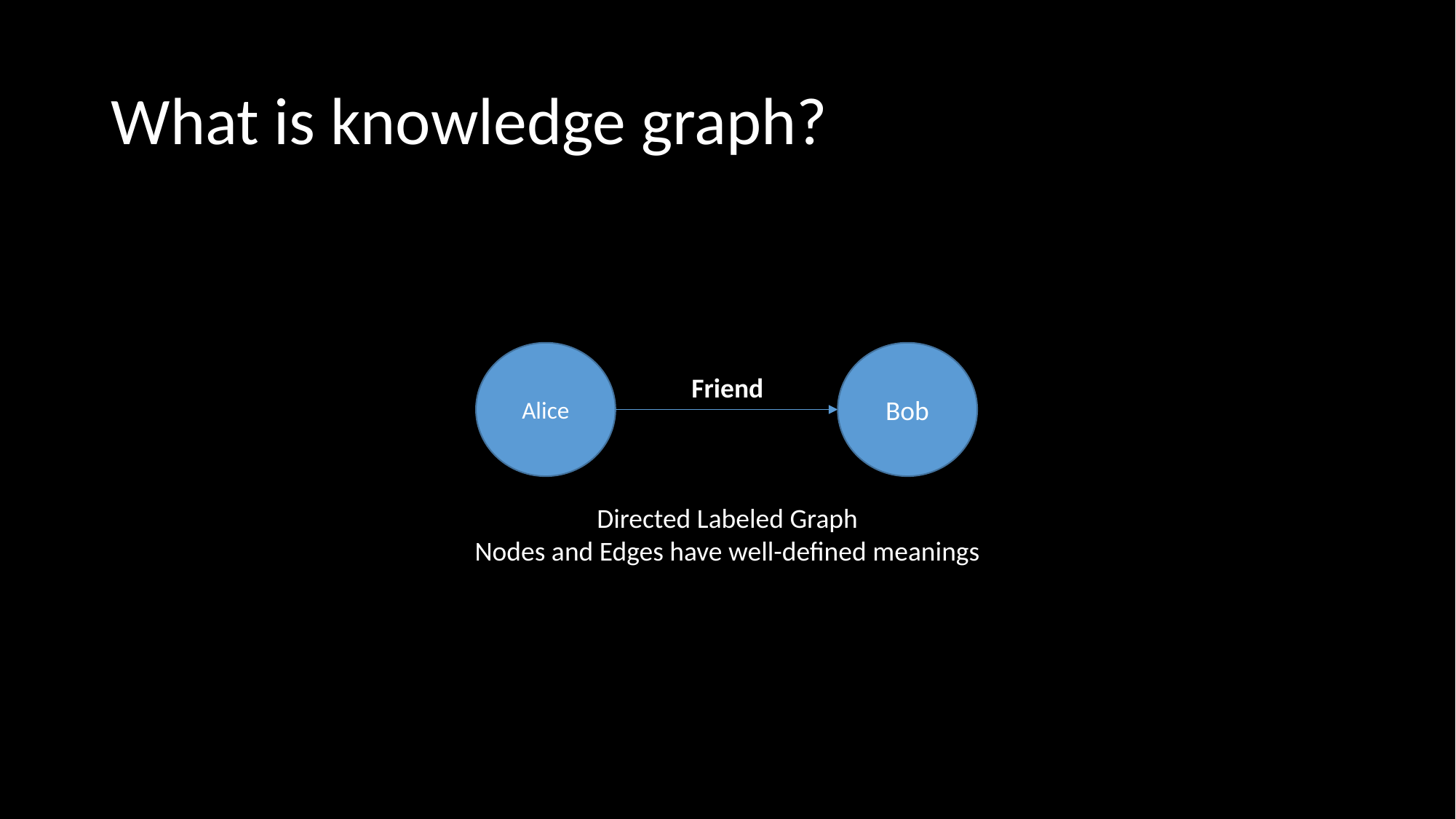

# What is knowledge graph?
Alice
Bob
Friend
Directed Labeled Graph
Nodes and Edges have well-defined meanings